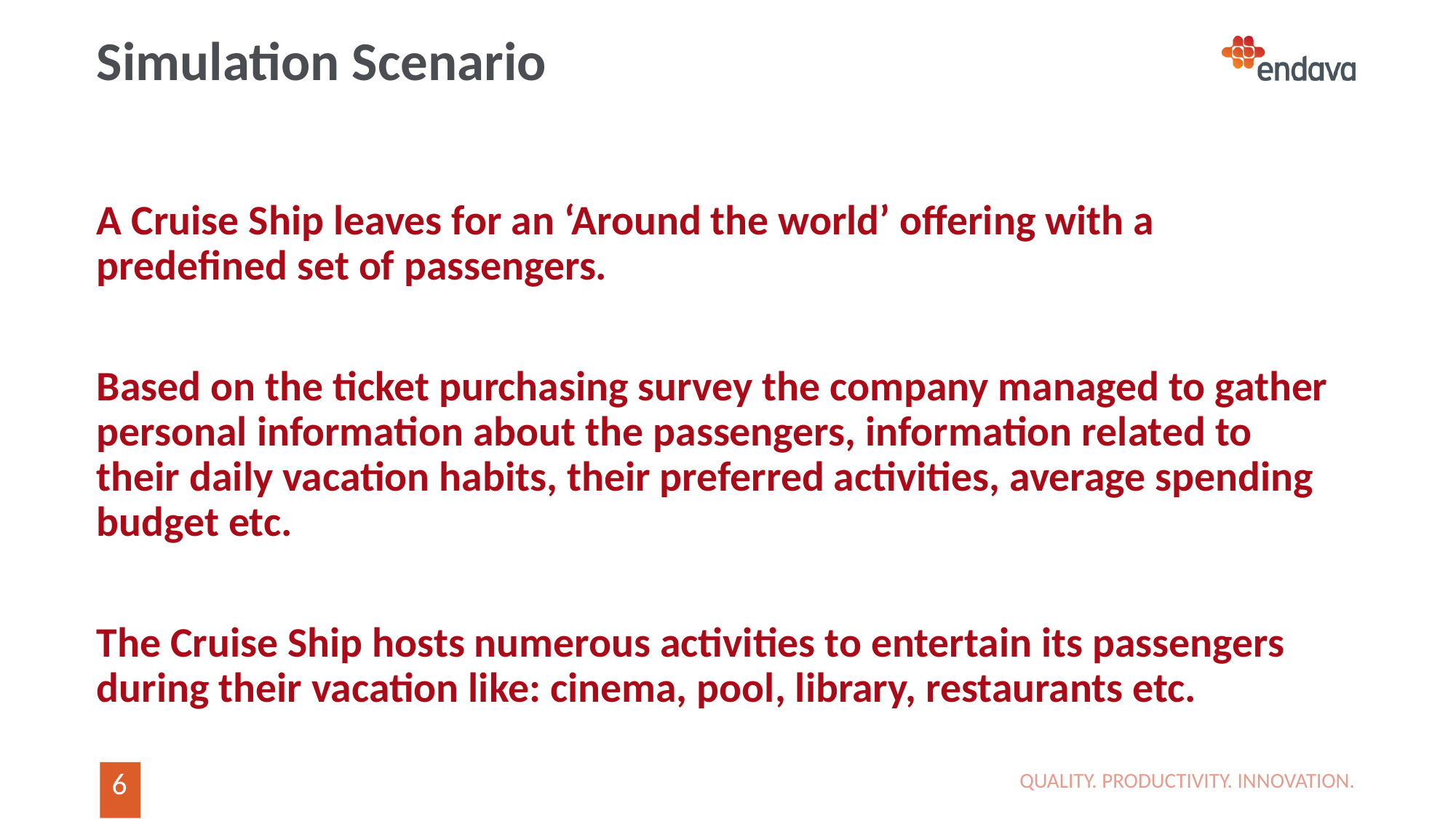

# Simulation Scenario
A Cruise Ship leaves for an ‘Around the world’ offering with a predefined set of passengers.

Based on the ticket purchasing survey the company managed to gather personal information about the passengers, information related to their daily vacation habits, their preferred activities, average spending budget etc.

The Cruise Ship hosts numerous activities to entertain its passengers during their vacation like: cinema, pool, library, restaurants etc.
QUALITY. PRODUCTIVITY. INNOVATION.